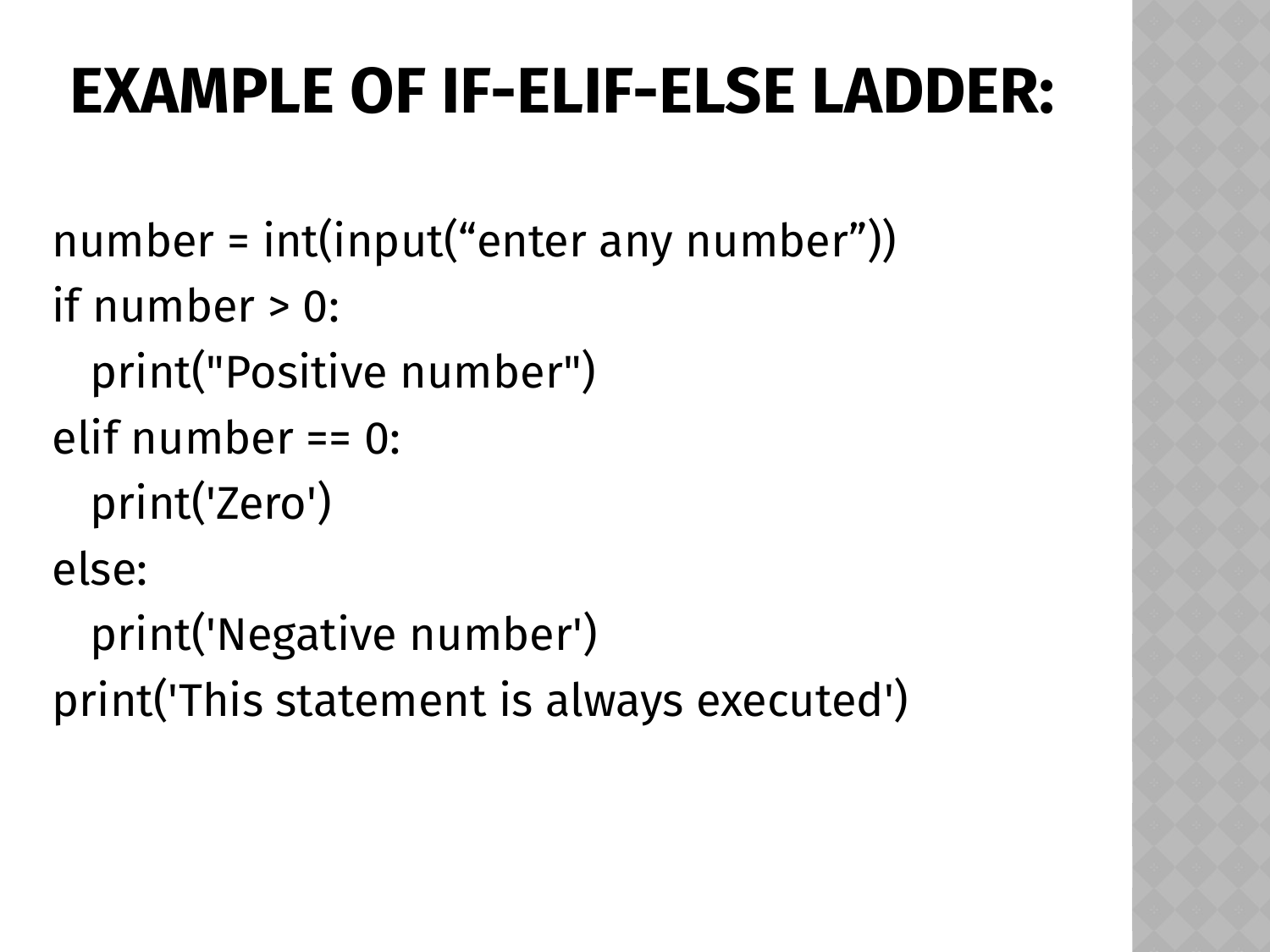

# Example of if-elif-else ladder:

number = int(input(“enter any number”))
if number > 0:
	print("Positive number")
elif number == 0:
	print('Zero')
else:
	print('Negative number')
print('This statement is always executed')